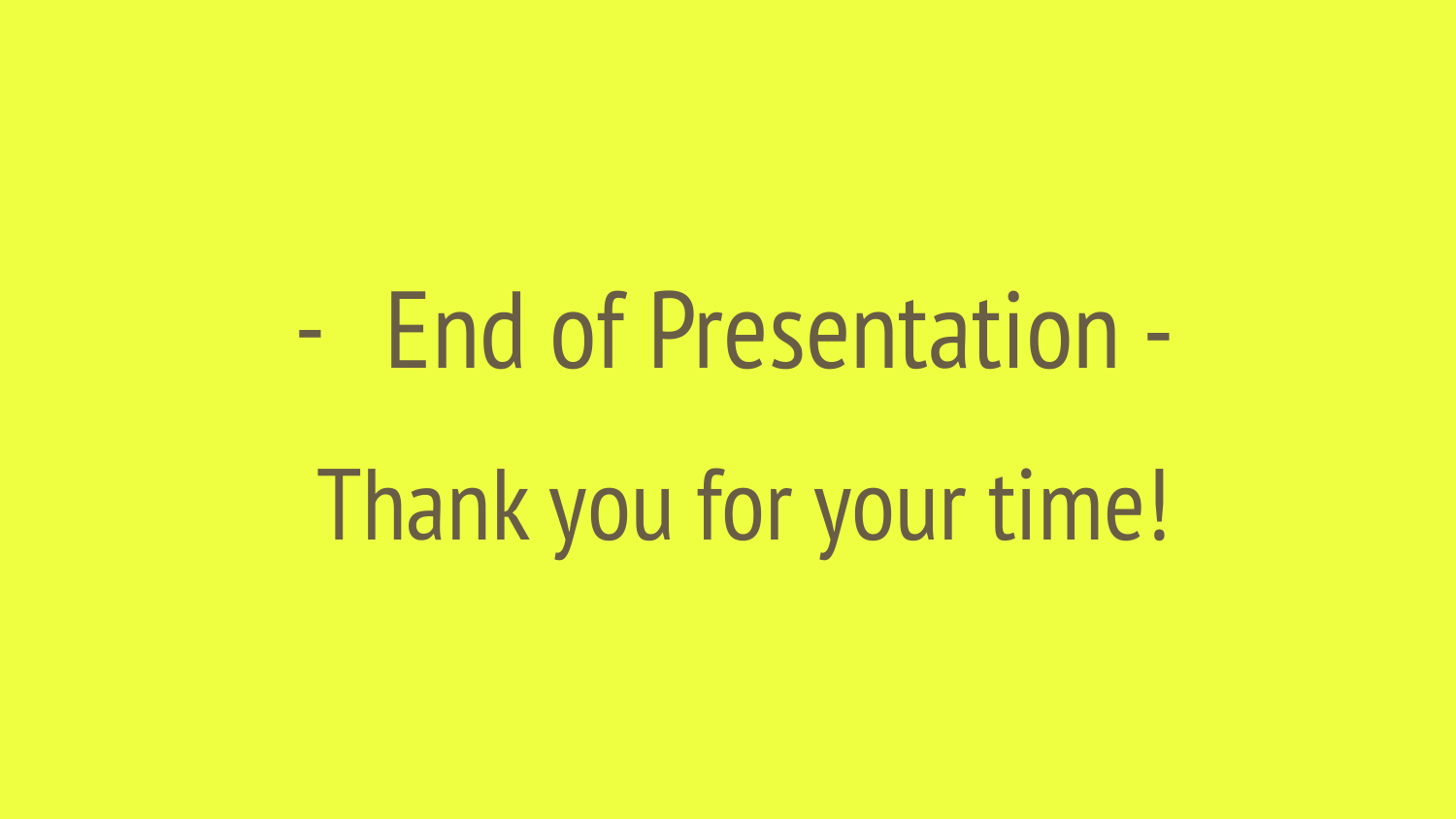

# End of Presentation -

Thank you for your time!